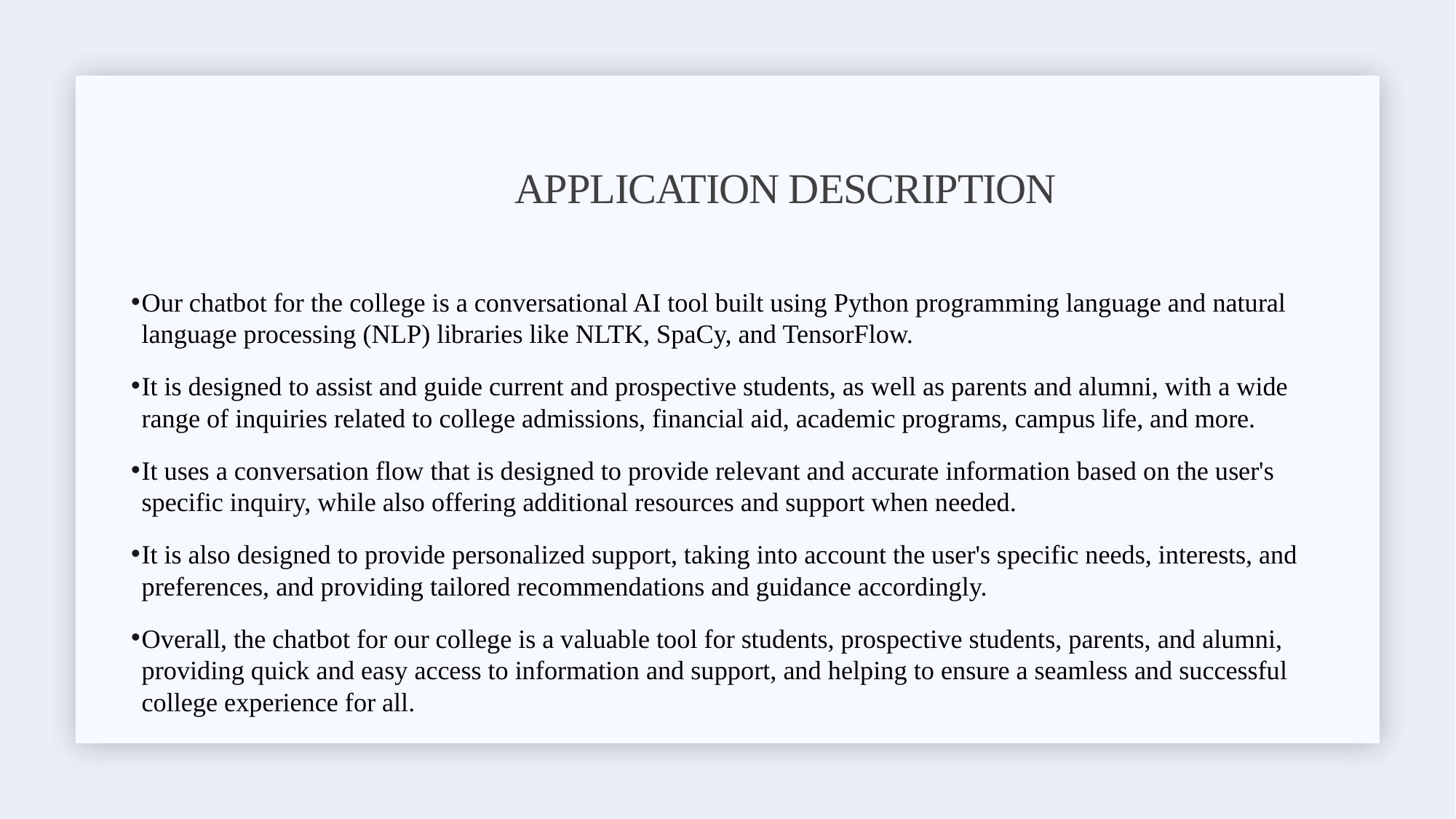

# APPLICATION DESCRIPTION
Our chatbot for the college is a conversational AI tool built using Python programming language and natural language processing (NLP) libraries like NLTK, SpaCy, and TensorFlow.
It is designed to assist and guide current and prospective students, as well as parents and alumni, with a wide range of inquiries related to college admissions, financial aid, academic programs, campus life, and more.
It uses a conversation flow that is designed to provide relevant and accurate information based on the user's specific inquiry, while also offering additional resources and support when needed.
It is also designed to provide personalized support, taking into account the user's specific needs, interests, and preferences, and providing tailored recommendations and guidance accordingly.
Overall, the chatbot for our college is a valuable tool for students, prospective students, parents, and alumni, providing quick and easy access to information and support, and helping to ensure a seamless and successful college experience for all.